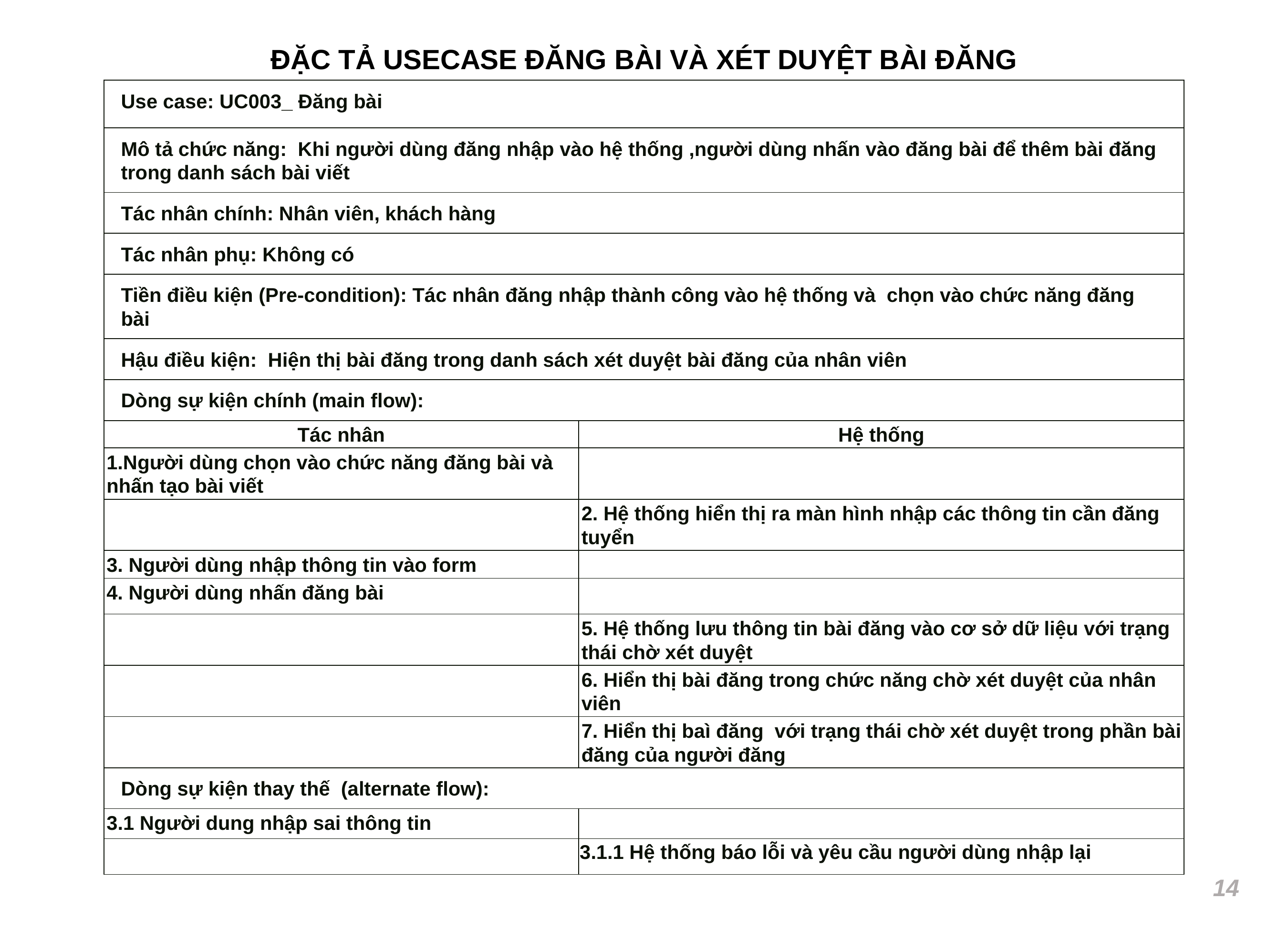

ĐẶC TẢ USECASE ĐĂNG BÀI VÀ XÉT DUYỆT BÀI ĐĂNG
| Use case: UC003\_ Đăng bài |  |
| --- | --- |
| Mô tả chức năng:  Khi người dùng đăng nhập vào hệ thống ,người dùng nhấn vào đăng bài để thêm bài đăng trong danh sách bài viết |  |
| Tác nhân chính: Nhân viên, khách hàng |  |
| Tác nhân phụ: Không có |  |
| Tiền điều kiện (Pre-condition): Tác nhân đăng nhập thành công vào hệ thống và  chọn vào chức năng đăng bài |  |
| Hậu điều kiện:  Hiện thị bài đăng trong danh sách xét duyệt bài đăng của nhân viên |  |
| Dòng sự kiện chính (main flow): |  |
| Tác nhân | Hệ thống |
| 1.Người dùng chọn vào chức năng đăng bài và nhấn tạo bài viết |  |
|  | 2. Hệ thống hiển thị ra màn hình nhập các thông tin cần đăng tuyển |
| 3. Người dùng nhập thông tin vào form |  |
| 4. Người dùng nhấn đăng bài |  |
|  | 5. Hệ thống lưu thông tin bài đăng vào cơ sở dữ liệu với trạng thái chờ xét duyệt |
|  | 6. Hiển thị bài đăng trong chức năng chờ xét duyệt của nhân viên |
|  | 7. Hiển thị baì đăng  với trạng thái chờ xét duyệt trong phần bài đăng của người đăng |
| Dòng sự kiện thay thế  (alternate flow): |  |
| 3.1 Người dung nhập sai thông tin |  |
|  | 3.1.1 Hệ thống báo lỗi và yêu cầu người dùng nhập lại |
14